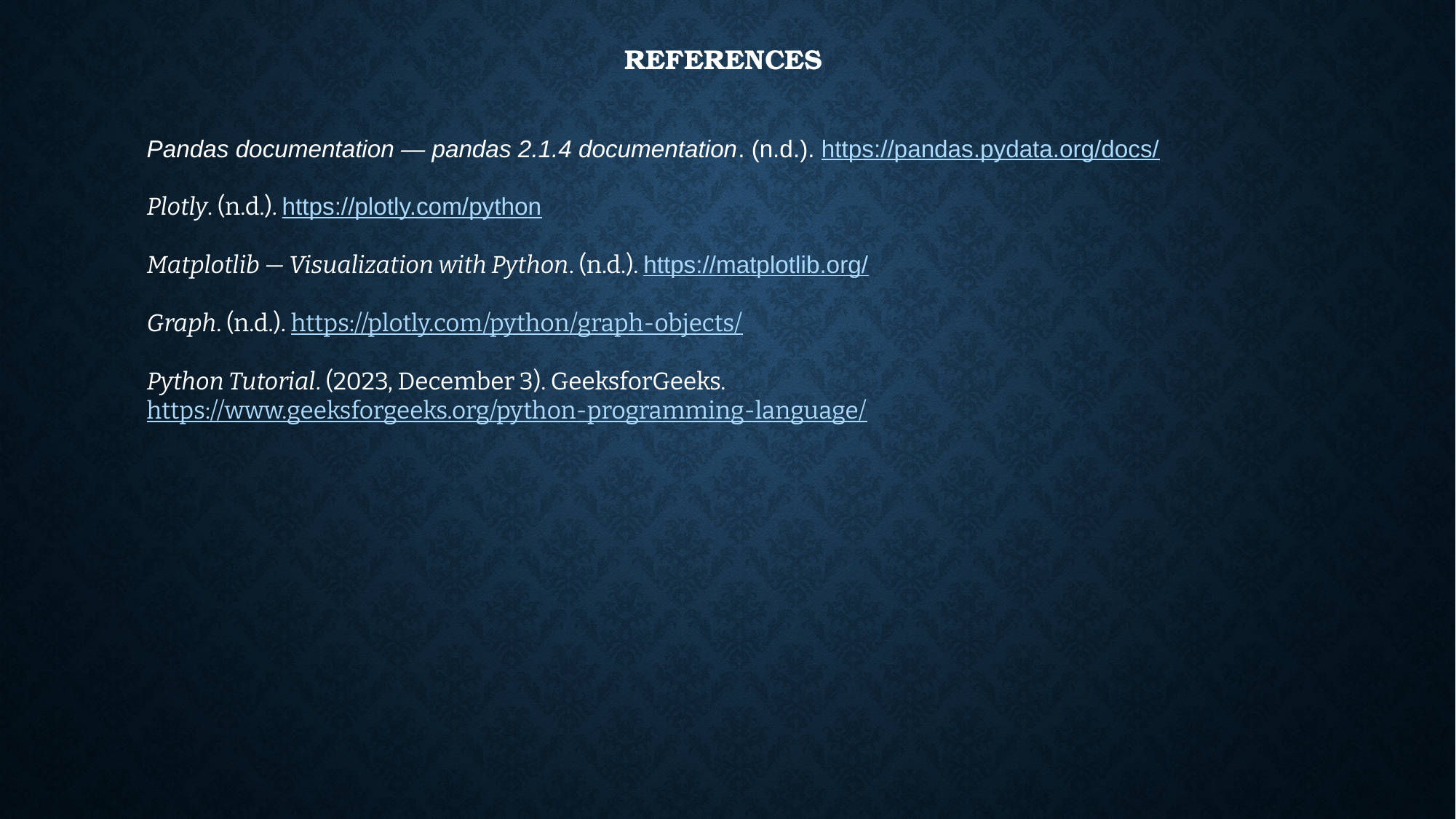

REFERENCES
Pandas documentation — pandas 2.1.4 documentation. (n.d.). https://pandas.pydata.org/docs/

Plotly. (n.d.). https://plotly.com/python

Matplotlib — Visualization with Python. (n.d.). https://matplotlib.org/

Graph. (n.d.). https://plotly.com/python/graph-objects/

Python Tutorial. (2023, December 3). GeeksforGeeks. https://www.geeksforgeeks.org/python-programming-language/